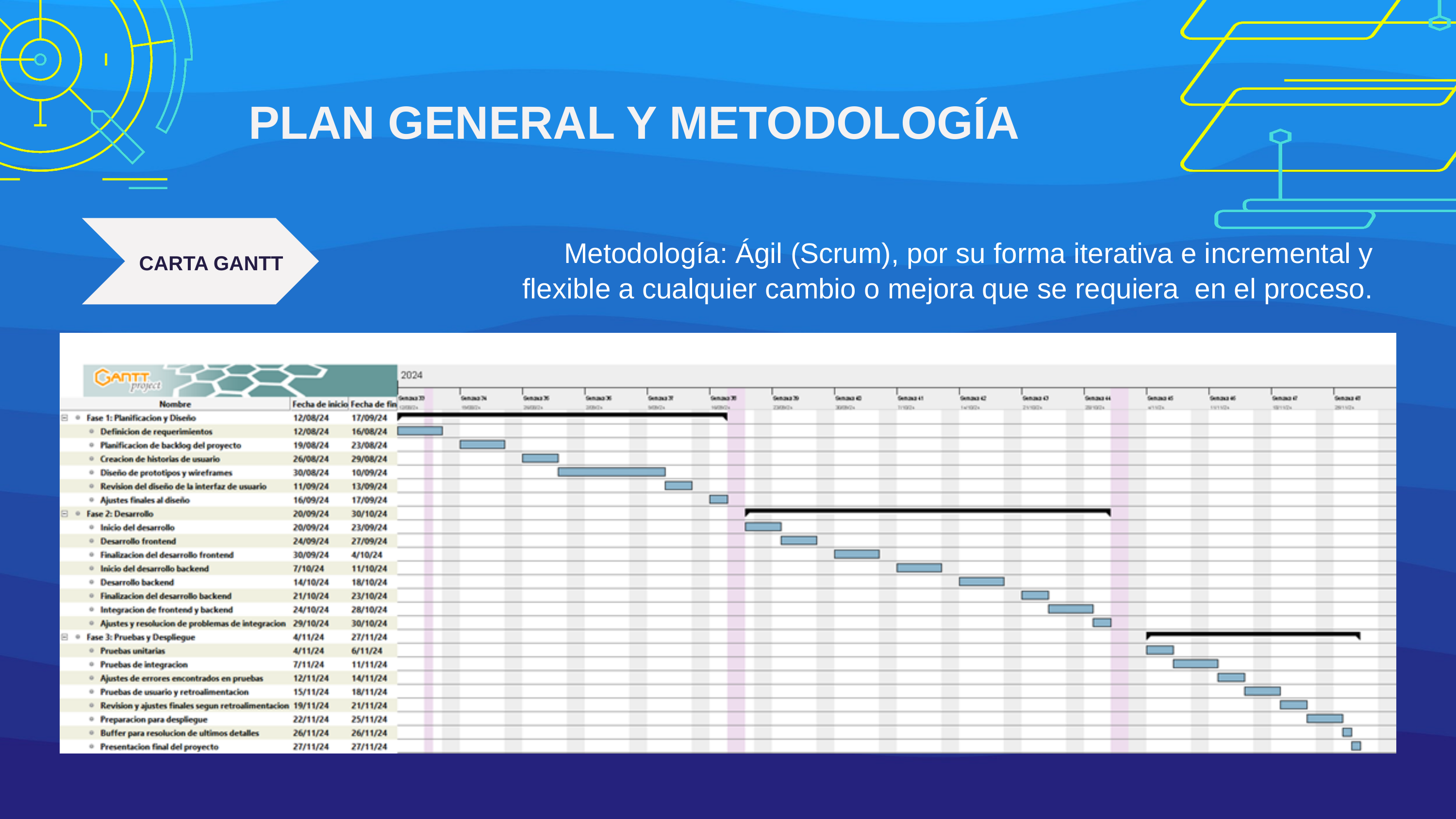

PLAN GENERAL Y METODOLOGÍA

CARTA GANTT
Metodología: Ágil (Scrum), por su forma iterativa e incremental y flexible a cualquier cambio o mejora que se requiera  en el proceso.